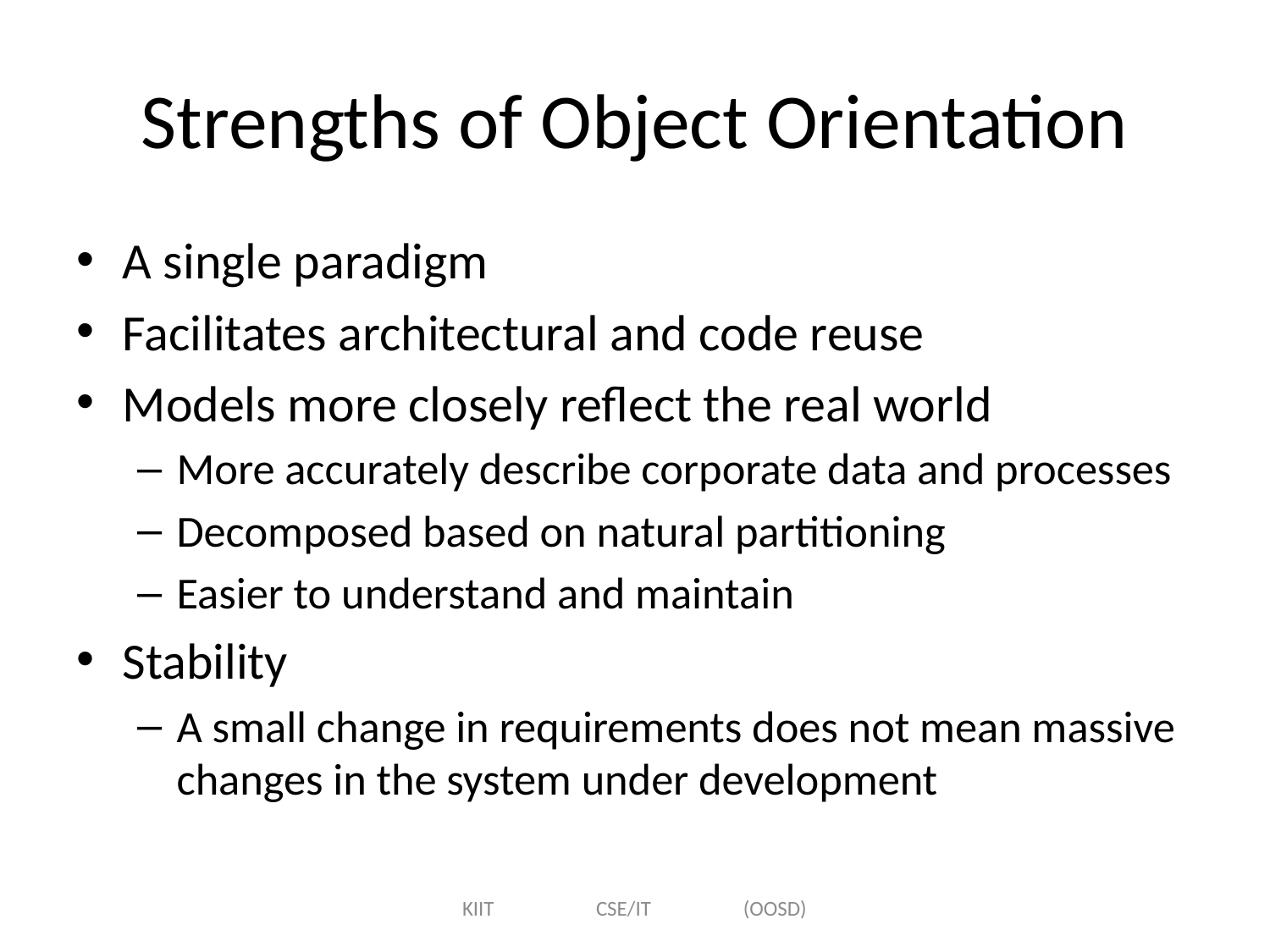

# Strengths of Object Orientation
A single paradigm
Facilitates architectural and code reuse
Models more closely reflect the real world
More accurately describe corporate data and processes
Decomposed based on natural partitioning
Easier to understand and maintain
Stability
A small change in requirements does not mean massive changes in the system under development

KIIT                     CSE/IT                   (OOSD)
56